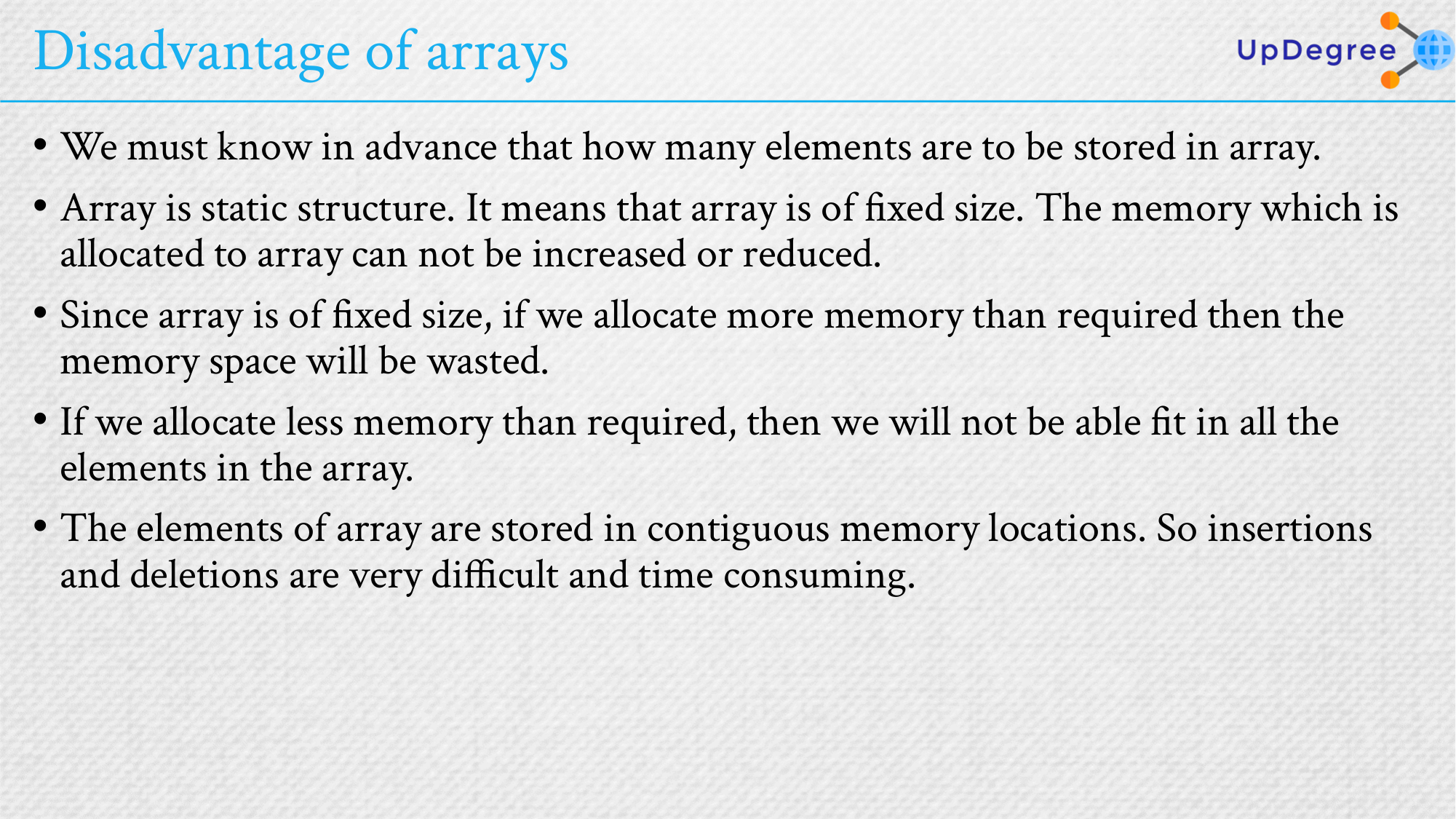

# Disadvantage of arrays
We must know in advance that how many elements are to be stored in array.
Array is static structure. It means that array is of fixed size. The memory which is allocated to array can not be increased or reduced.
Since array is of fixed size, if we allocate more memory than required then the memory space will be wasted.
If we allocate less memory than required, then we will not be able fit in all the elements in the array.
The elements of array are stored in contiguous memory locations. So insertions and deletions are very difficult and time consuming.